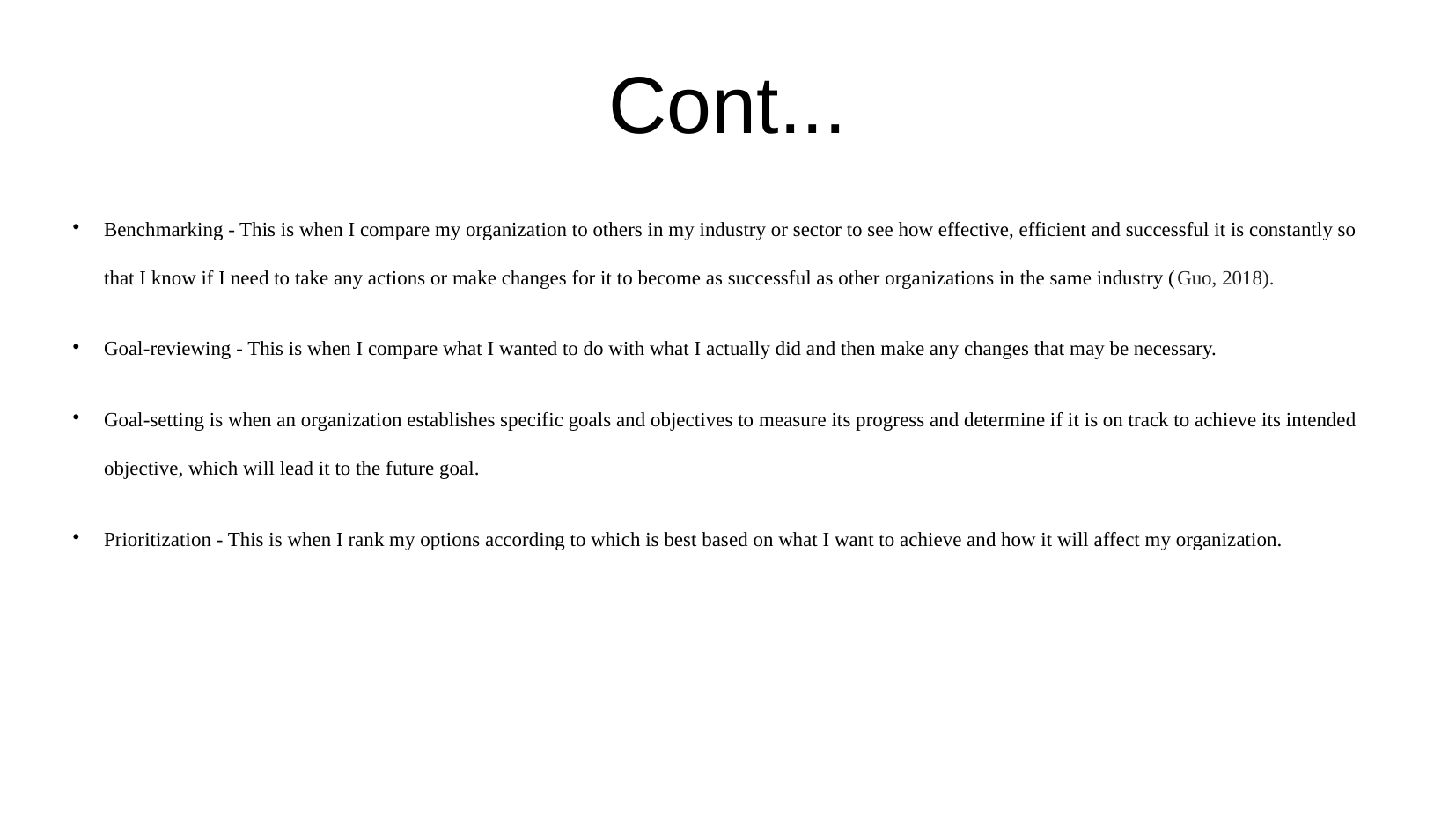

Cont...
Benchmarking - This is when I compare my organization to others in my industry or sector to see how effective, efficient and successful it is constantly so that I know if I need to take any actions or make changes for it to become as successful as other organizations in the same industry (Guo, 2018).
Goal-reviewing - This is when I compare what I wanted to do with what I actually did and then make any changes that may be necessary.
Goal-setting is when an organization establishes specific goals and objectives to measure its progress and determine if it is on track to achieve its intended objective, which will lead it to the future goal.
Prioritization - This is when I rank my options according to which is best based on what I want to achieve and how it will affect my organization.